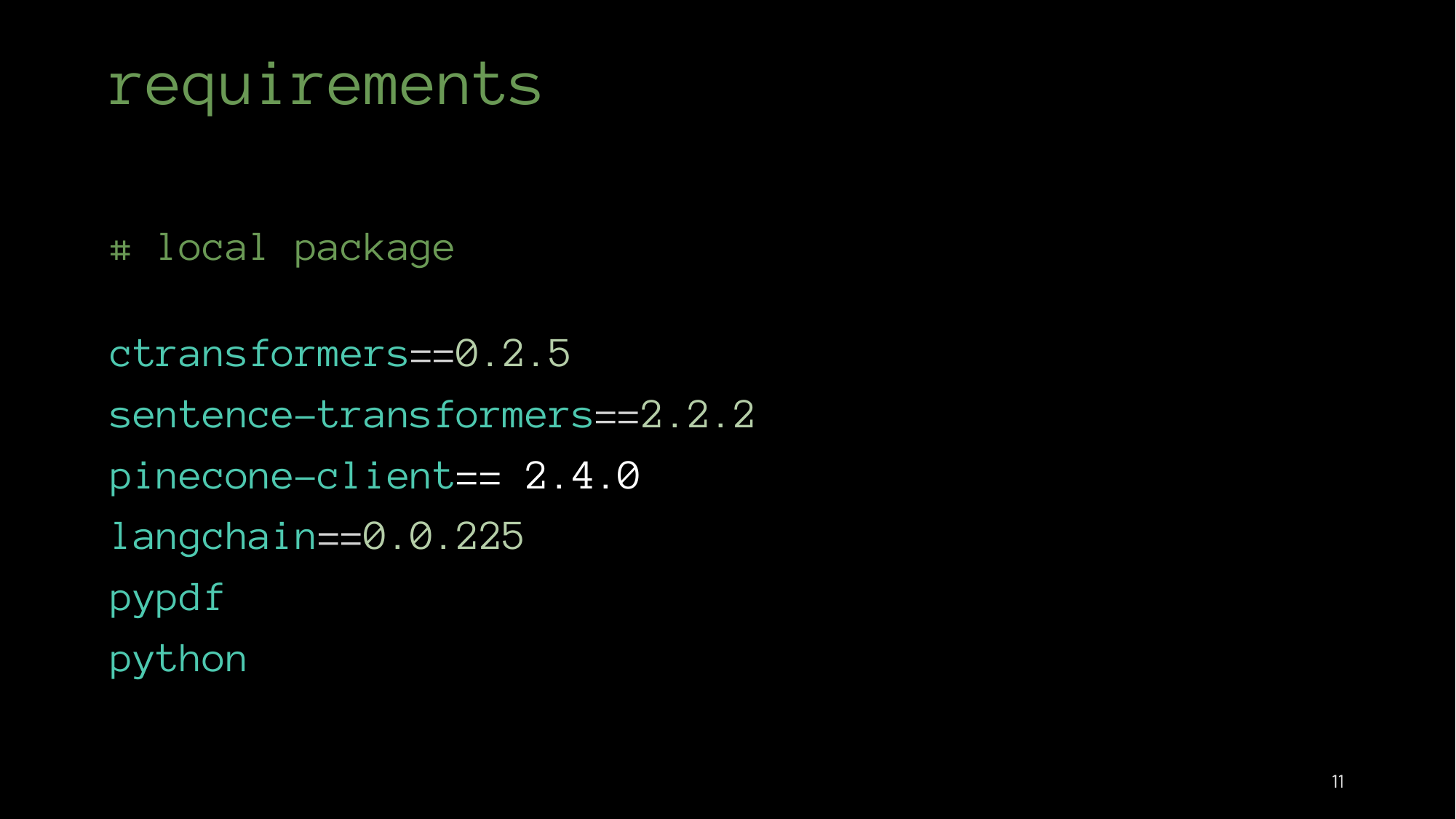

# requirements
# local package
ctransformers==0.2.5
sentence-transformers==2.2.2
pinecone-client== 2.4.0
langchain==0.0.225
pypdf
python
11